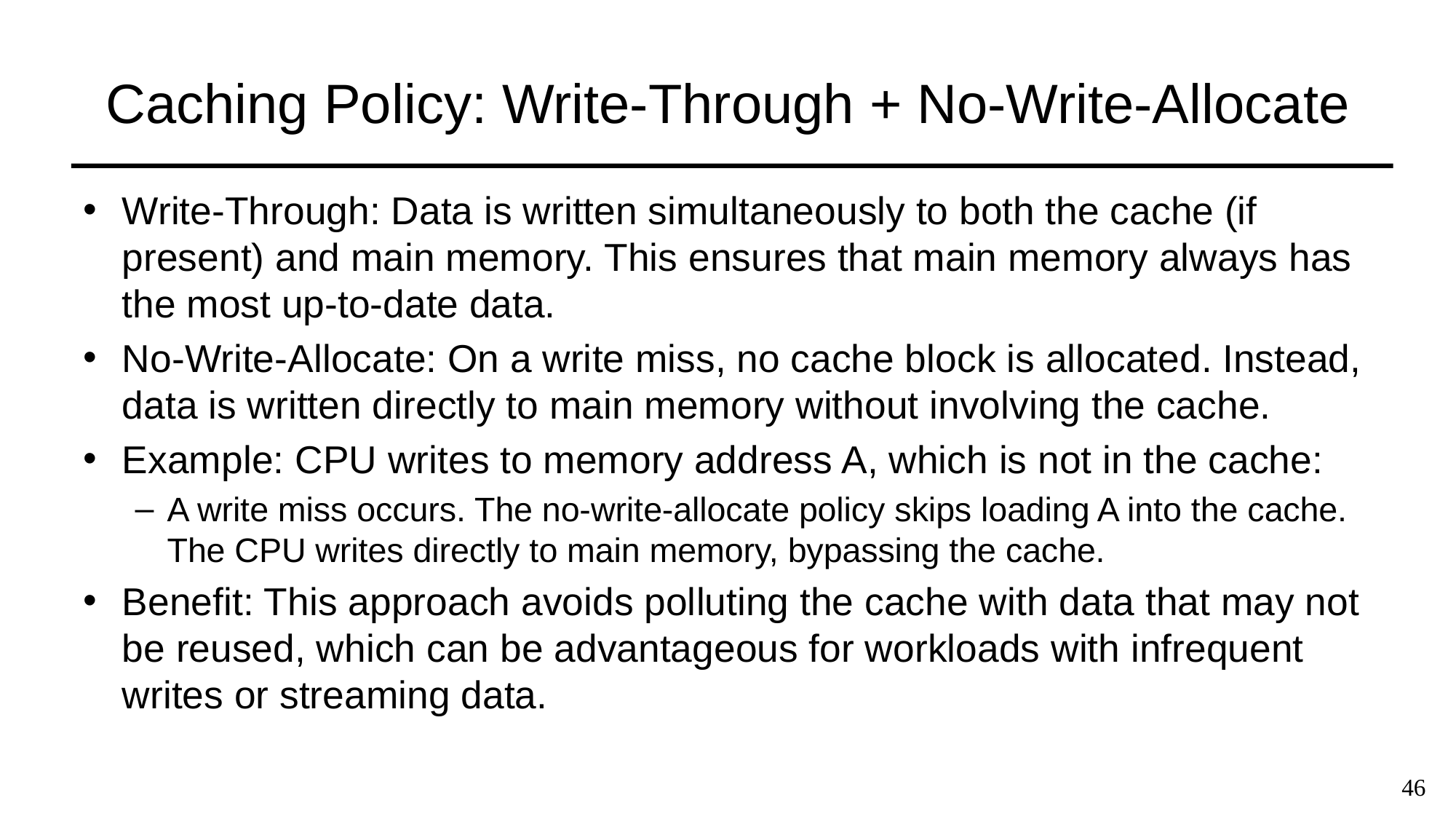

# Caching Policy: Write-Through + No-Write-Allocate
Write-Through: Data is written simultaneously to both the cache (if present) and main memory. This ensures that main memory always has the most up-to-date data.
No-Write-Allocate: On a write miss, no cache block is allocated. Instead, data is written directly to main memory without involving the cache.
Example: CPU writes to memory address A, which is not in the cache:
A write miss occurs. The no-write-allocate policy skips loading A into the cache. The CPU writes directly to main memory, bypassing the cache.
Benefit: This approach avoids polluting the cache with data that may not be reused, which can be advantageous for workloads with infrequent writes or streaming data.
46